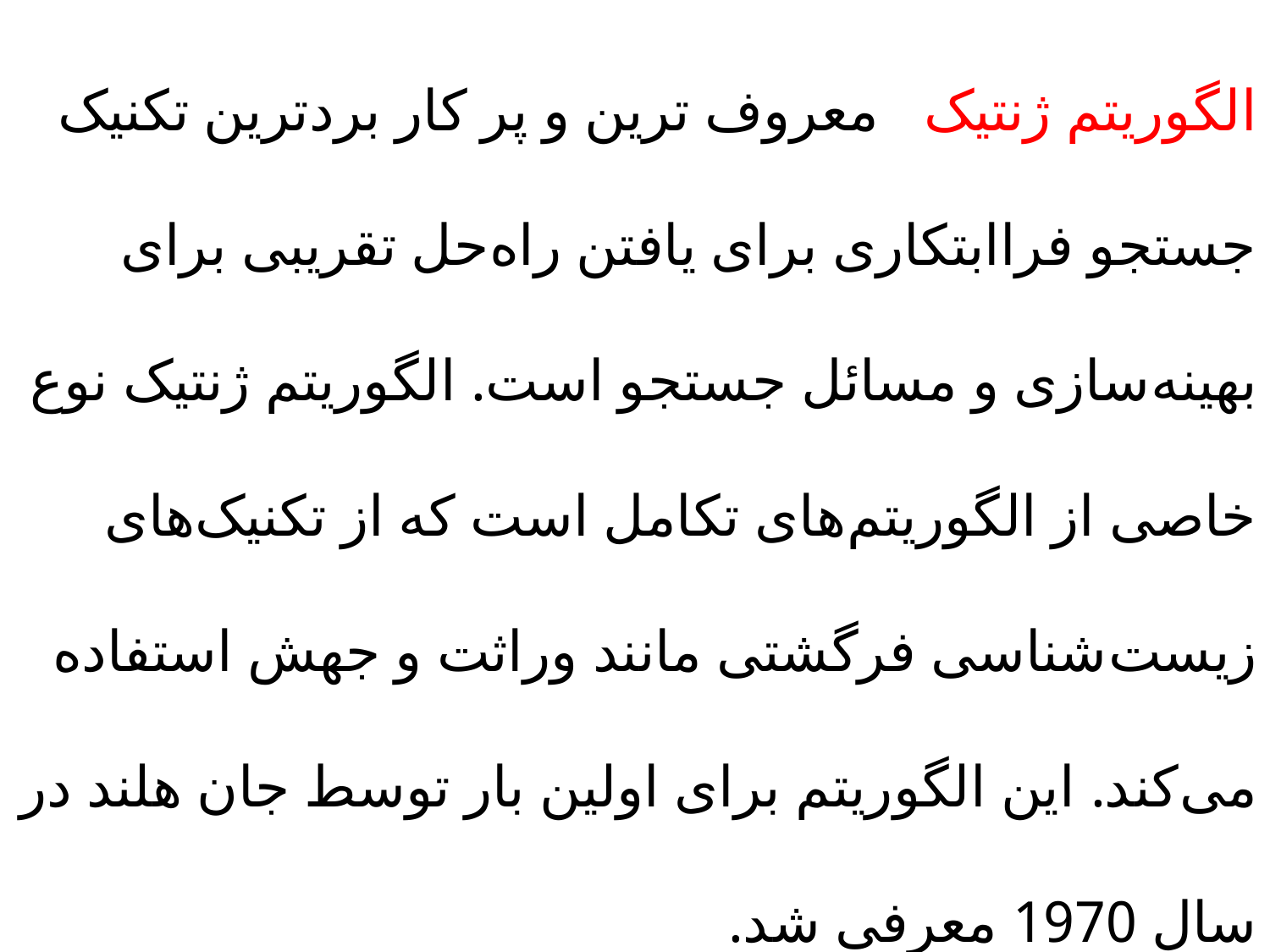

الگوریتم ژنتیک   معروف ترین و پر کار بردترین تکنیک جستجو فراابتکاری برای یافتن راه‌حل تقریبی برای بهینه‌سازی و مسائل جستجو است. الگوریتم ژنتیک نوع خاصی از الگوریتم‌های تکامل است که از تکنیک‌های زیست‌شناسی فرگشتی مانند وراثت و جهش استفاده می‌کند. این الگوریتم برای اولین بار توسط جان هلند در سال 1970 معرفی شد.